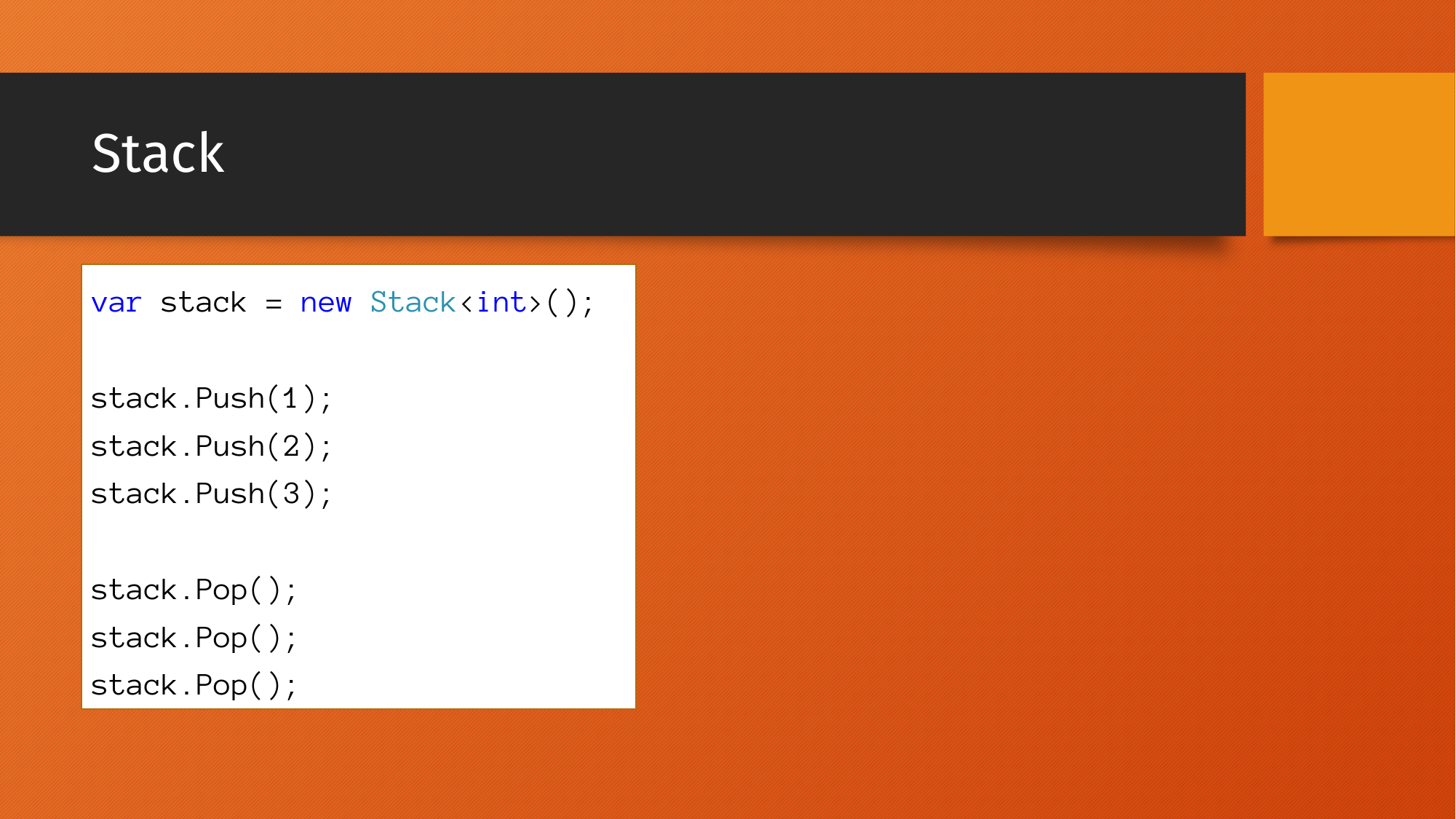

# Stack

var stack = new Stack<int>();

stack.Push(1);
stack.Push(2);
stack.Push(3);

stack.Pop();
stack.Pop();
stack.Pop();